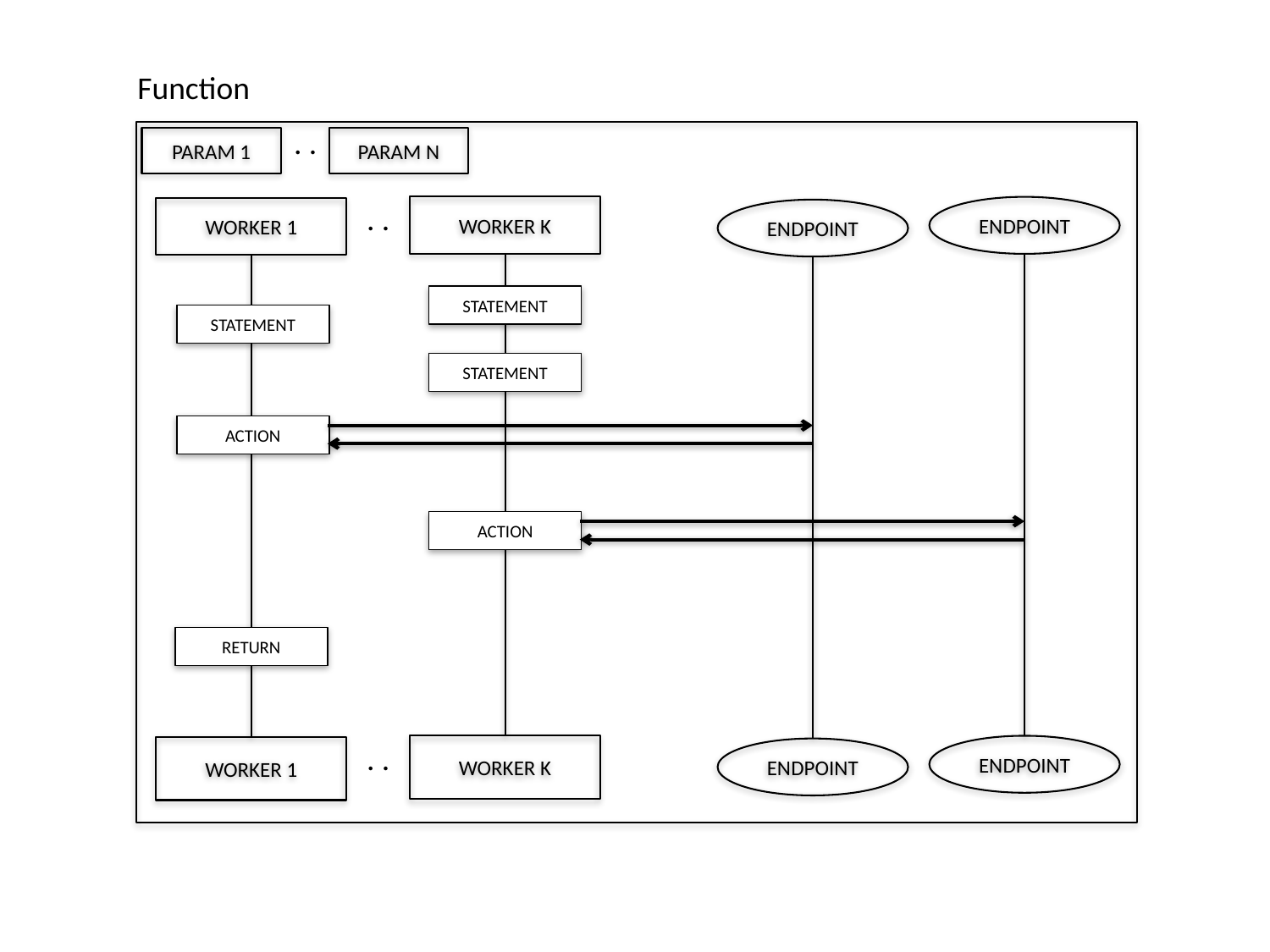

Function
. .

PARAM 1
PARAM N
. .
Worker K
Endpoint
Endpoint
Worker 1
Endpoint
Endpoint
Statement
Statement
Statement
Action
Action
Return
. .
Worker K
Worker 1